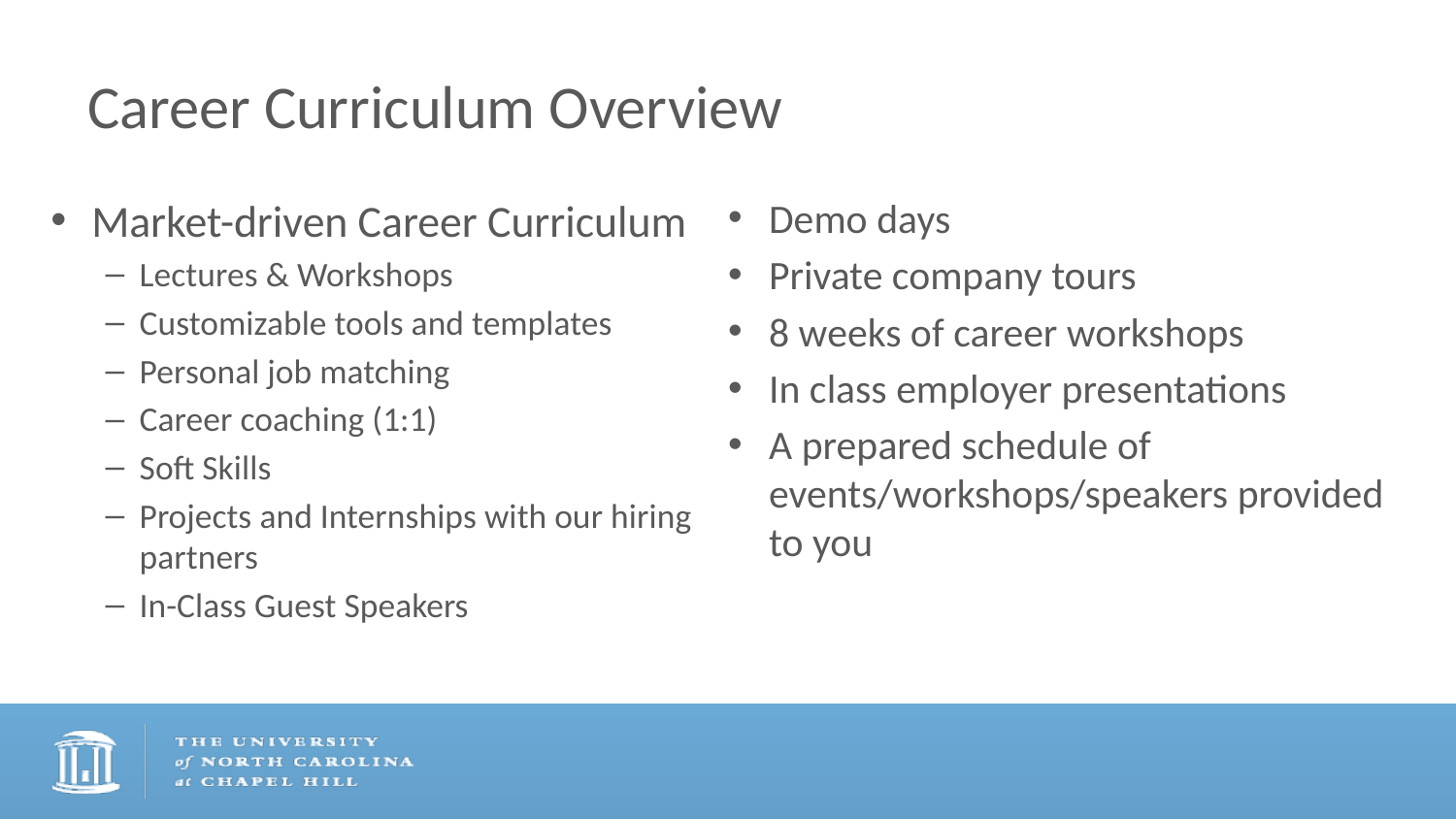

# Career Curriculum Overview
Market-driven Career Curriculum
Lectures & Workshops
Customizable tools and templates
Personal job matching
Career coaching (1:1)
Soft Skills
Projects and Internships with our hiring partners
In-Class Guest Speakers
Demo days
Private company tours
8 weeks of career workshops
In class employer presentations
A prepared schedule of events/workshops/speakers provided to you